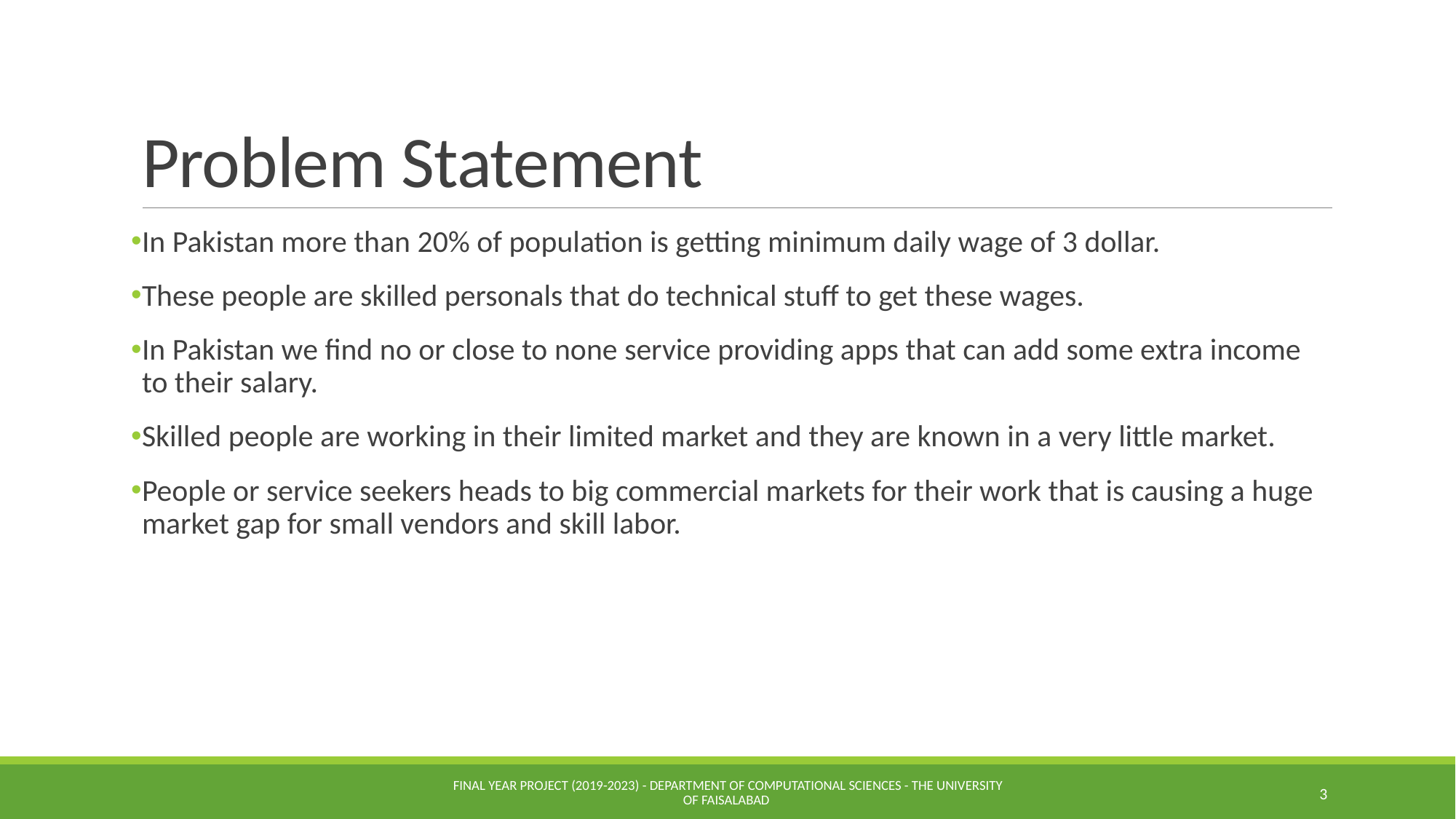

# Problem Statement
In Pakistan more than 20% of population is getting minimum daily wage of 3 dollar.
These people are skilled personals that do technical stuff to get these wages.
In Pakistan we find no or close to none service providing apps that can add some extra income to their salary.
Skilled people are working in their limited market and they are known in a very little market.
People or service seekers heads to big commercial markets for their work that is causing a huge market gap for small vendors and skill labor.

FINAL YEAR PROJECT (2019-2023) - Department of Computational Sciences - The University of Faisalabad
3